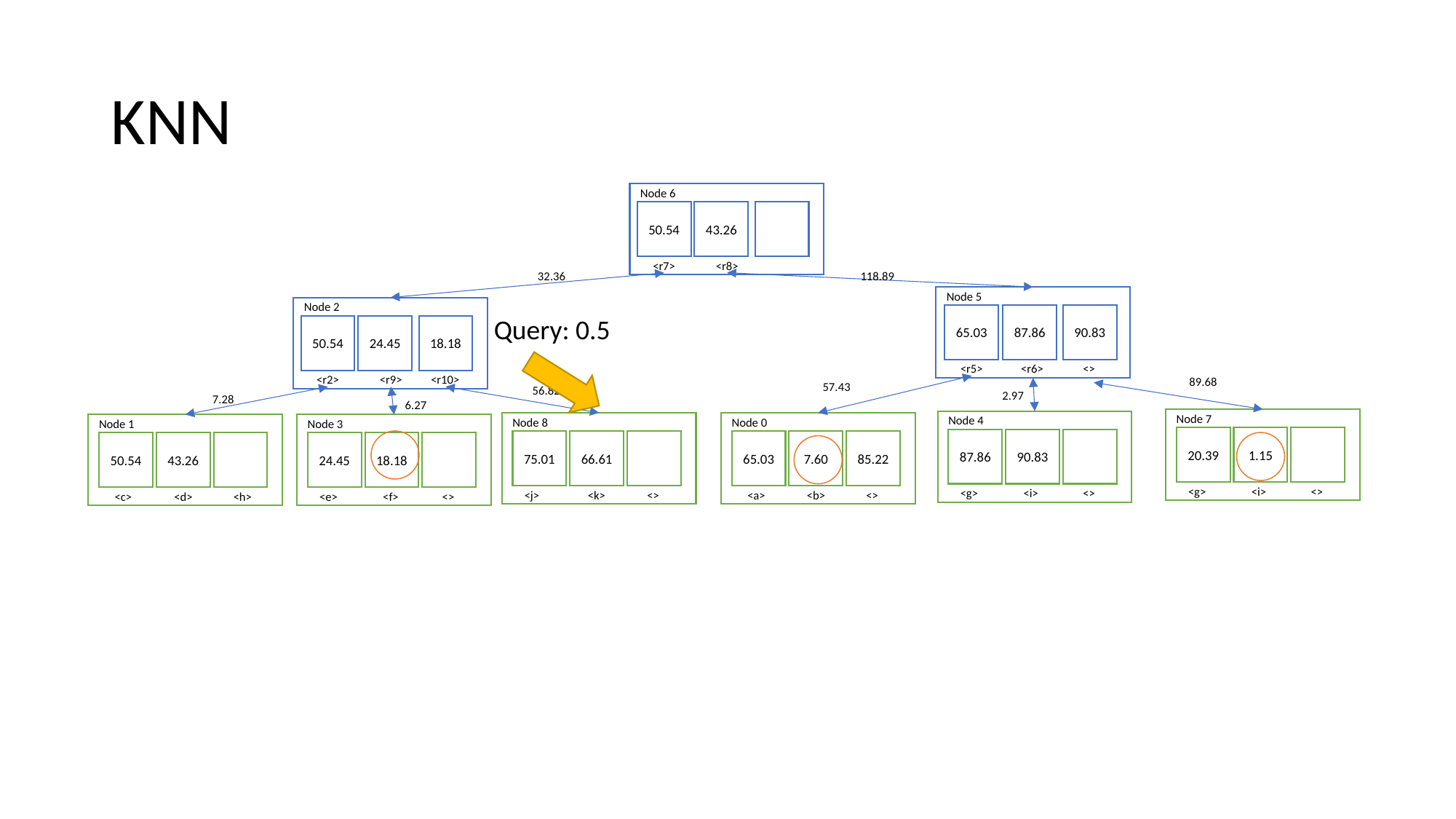

# KNN

Node 6

50.54
43.26
<r8>
<r7>
32.36
118.89

Node 5

Node 2
65.03
90.83
87.86
Query: 0.5
18.18
50.54
24.45
<r5>
<>
<r6>

<r9>
<r10>
<r2>
89.68
57.43
56.82
2.97
7.28
6.27

Node 7
Node 4

Node 8
Node 0

Node 1
Node 3
20.39
1.15

87.86
90.83

75.01
66.61

65.03
7.60
85.22

50.54
43.26

24.45
18.18

<g>
<i>
<>
<g>
<i>
<>
<j>
<k>
<>
<a>
<b>
<>
<c>
<d>
<h>
<e>
<f>
<>